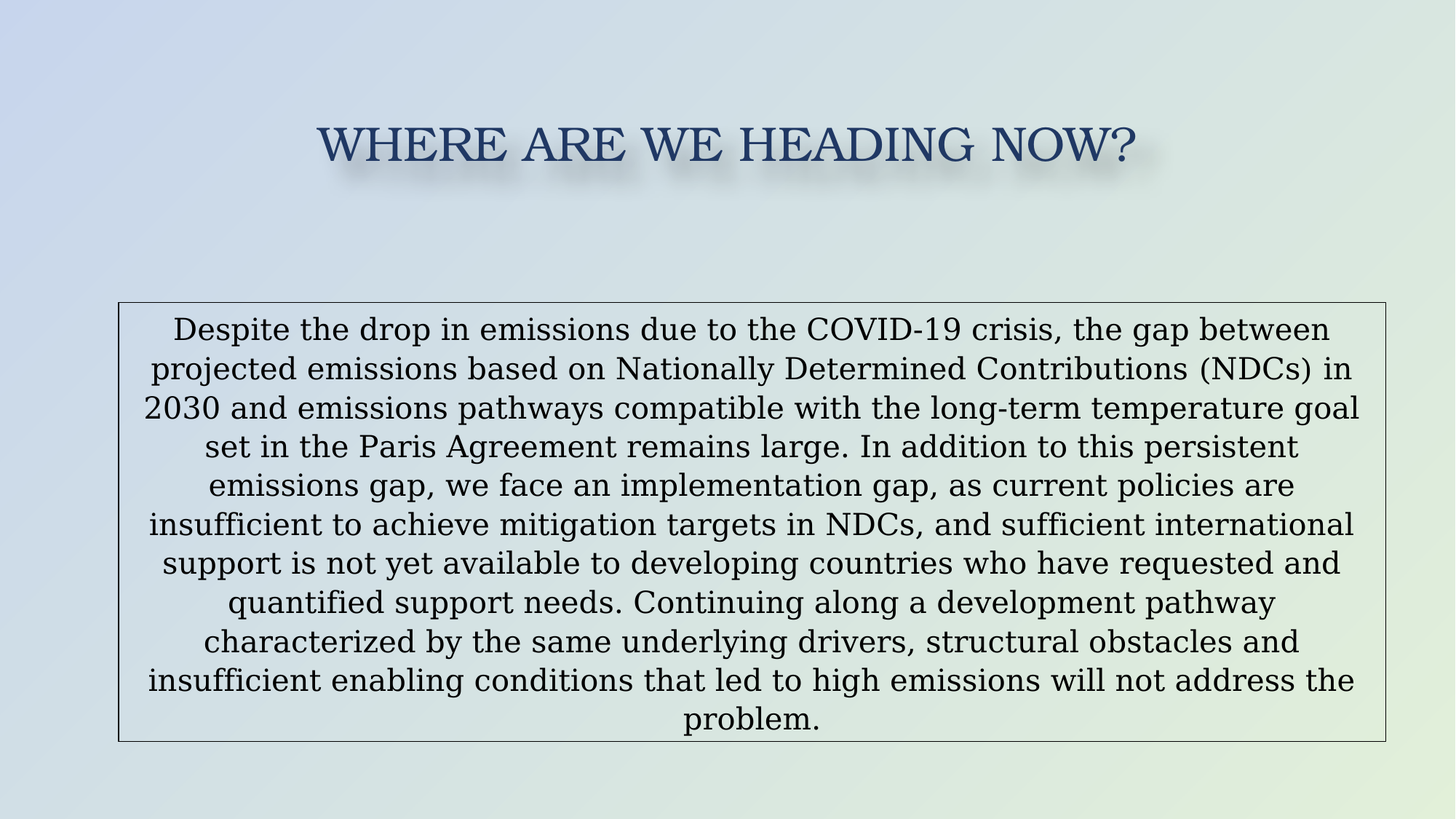

WHERE ARE WE HEADING NOW?
Despite the drop in emissions due to the COVID-19 crisis, the gap between projected emissions based on Nationally Determined Contributions (NDCs) in 2030 and emissions pathways compatible with the long-term temperature goal set in the Paris Agreement remains large. In addition to this persistent emissions gap, we face an implementation gap, as current policies are insufficient to achieve mitigation targets in NDCs, and sufficient international support is not yet available to developing countries who have requested and quantified support needs. Continuing along a development pathway characterized by the same underlying drivers, structural obstacles and insufficient enabling conditions that led to high emissions will not address the problem.